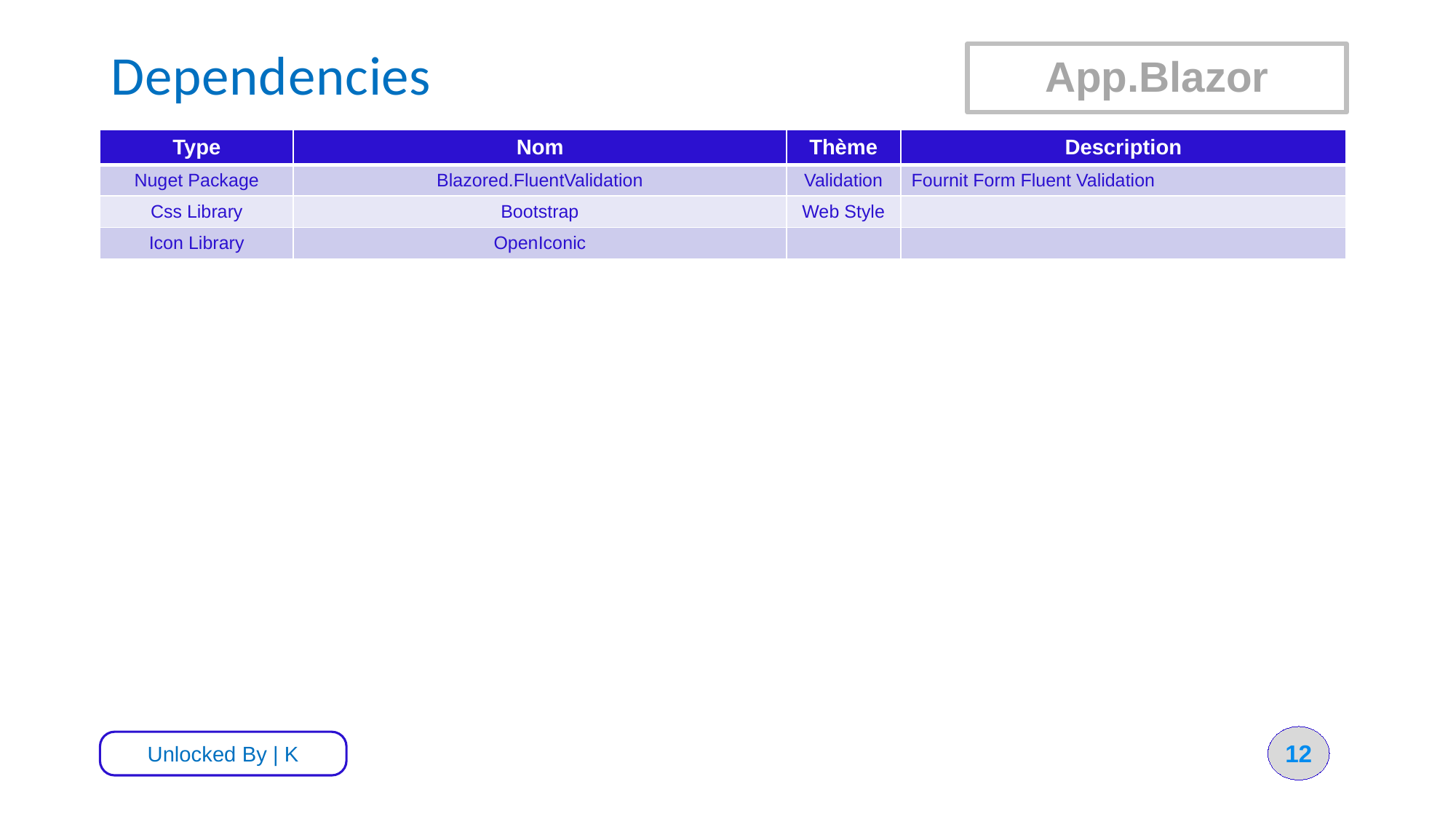

# Dependencies
App.Blazor
| Type | Nom | Thème | Description |
| --- | --- | --- | --- |
| Nuget Package | Blazored.FluentValidation | Validation | Fournit Form Fluent Validation |
| Css Library | Bootstrap | Web Style |  |
| Icon Library | OpenIconic |  |  |
12
Unlocked By | K